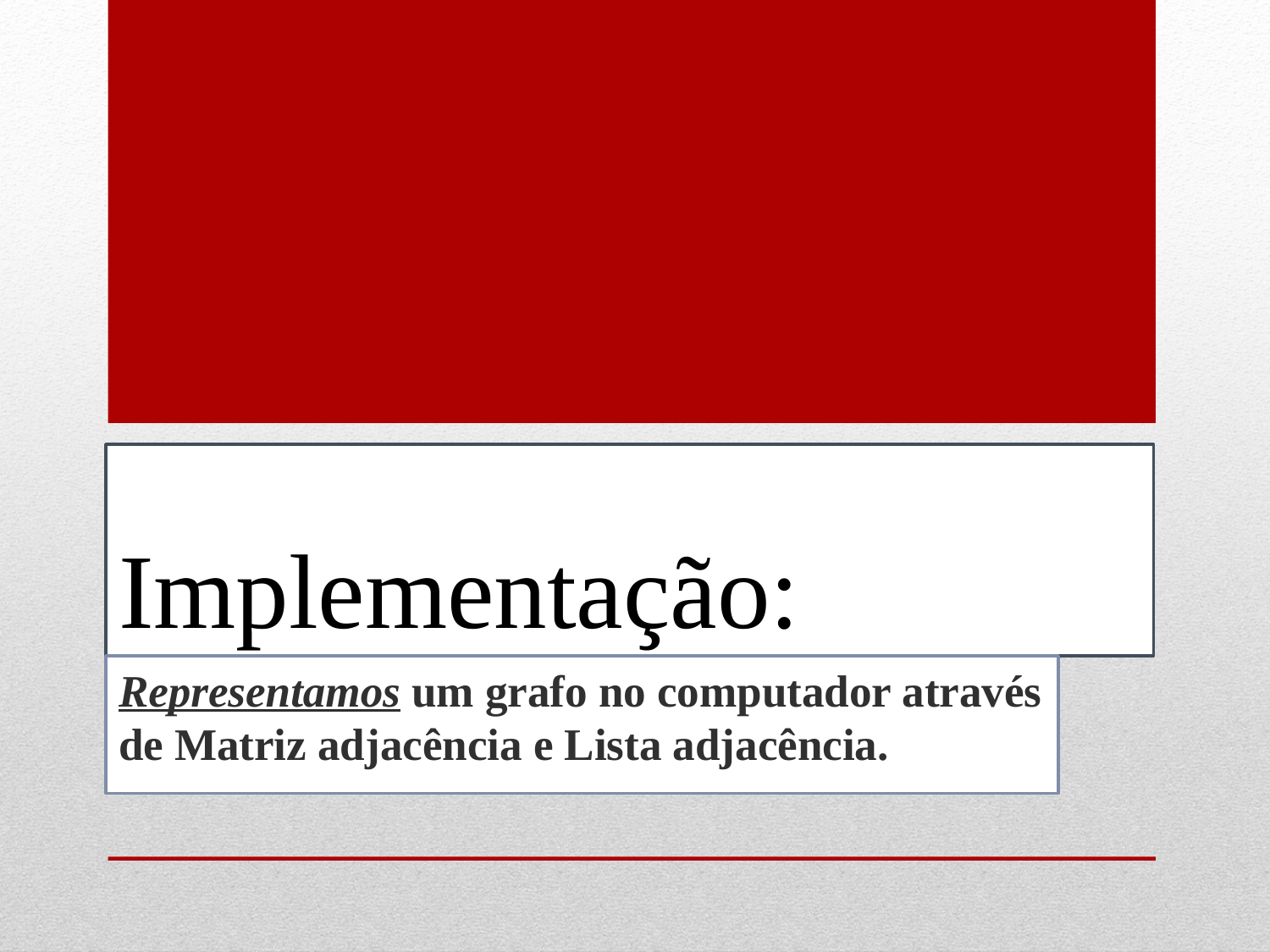

# Implementação:
Representamos um grafo no computador através de Matriz adjacência e Lista adjacência.